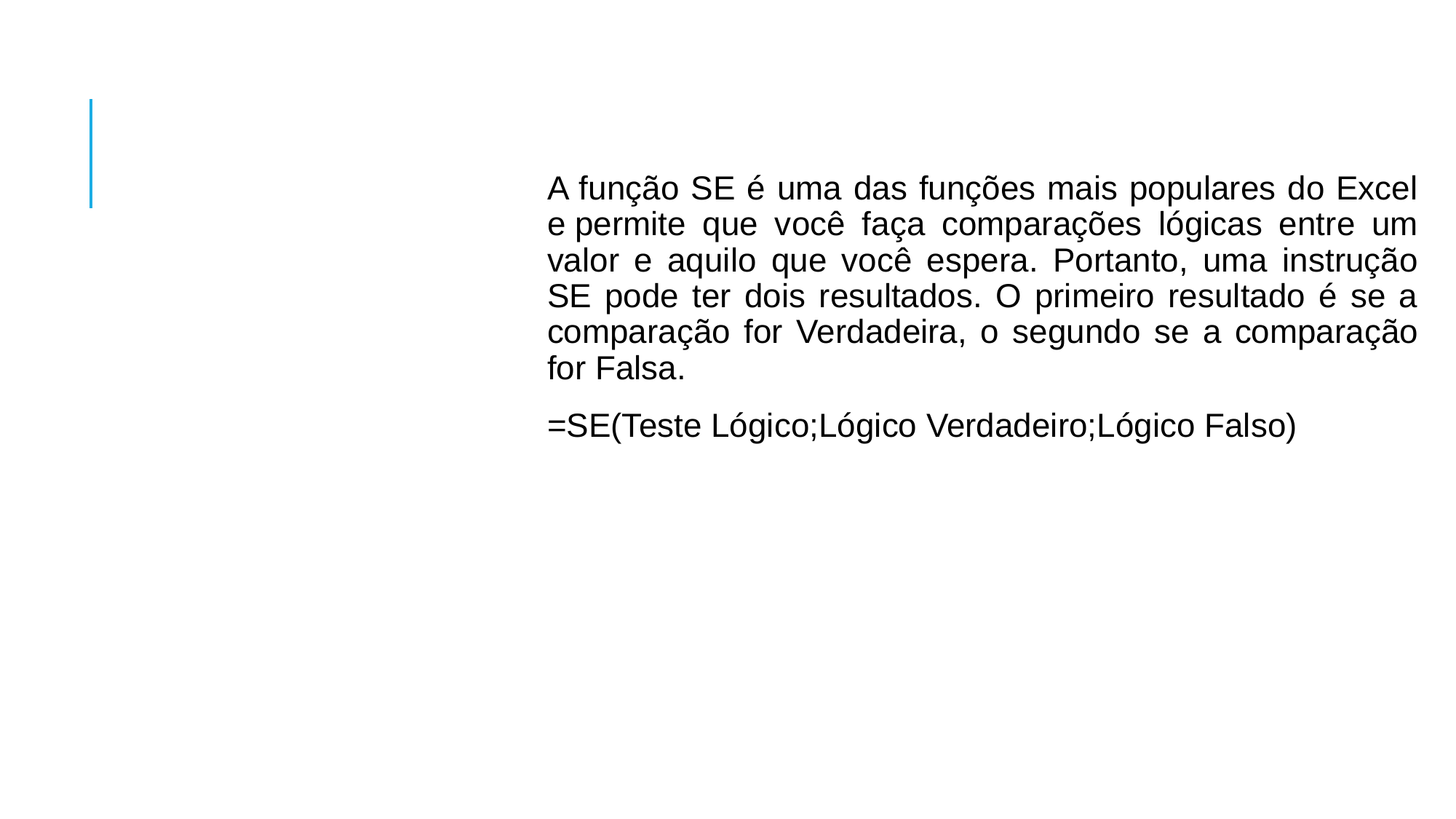

A função SE é uma das funções mais populares do Excel e permite que você faça comparações lógicas entre um valor e aquilo que você espera. Portanto, uma instrução SE pode ter dois resultados. O primeiro resultado é se a comparação for Verdadeira, o segundo se a comparação for Falsa.
=SE(Teste Lógico;Lógico Verdadeiro;Lógico Falso)
# Função Lógica SE